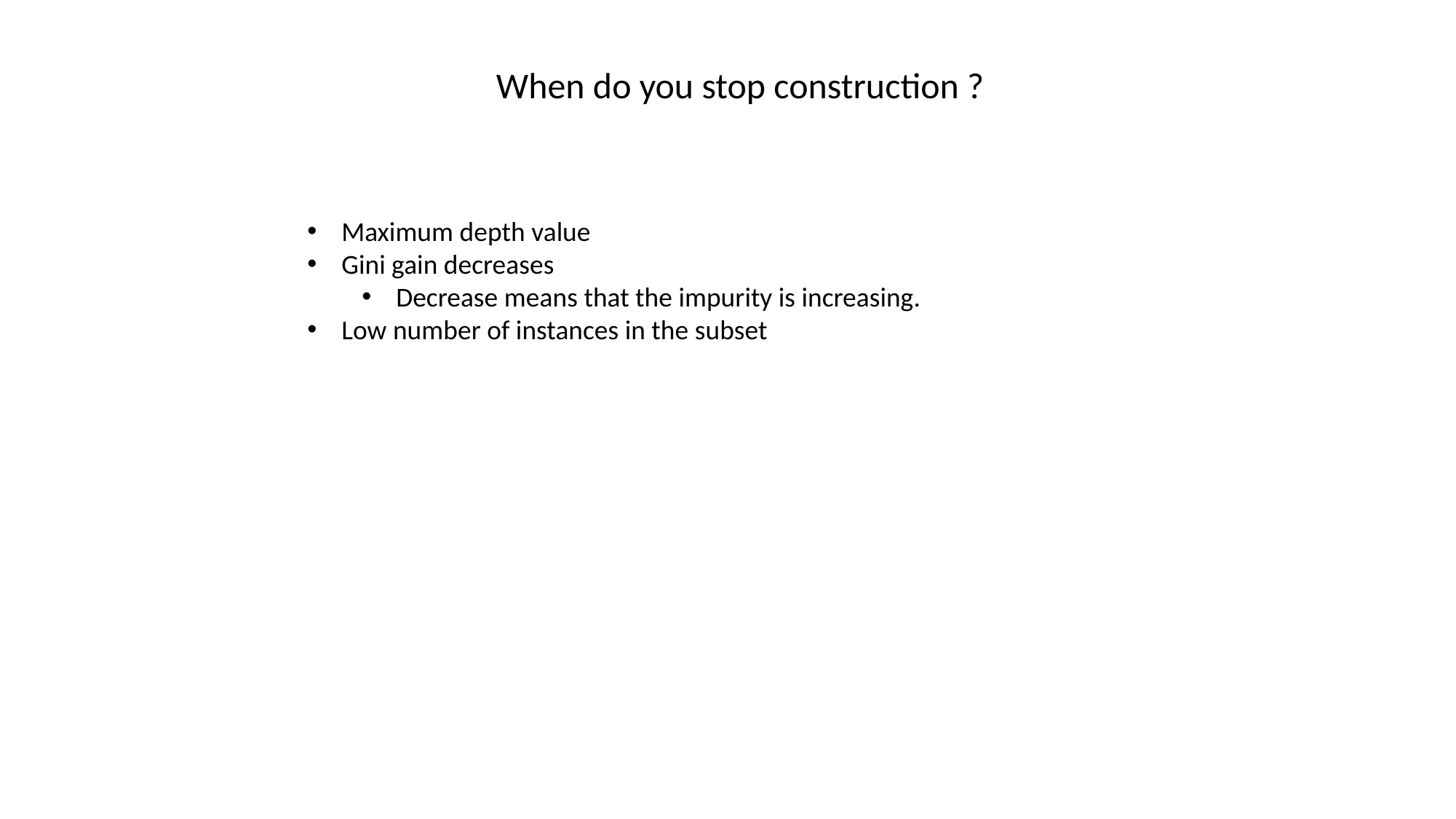

When do you stop construction ?
Maximum depth value
Gini gain decreases
Decrease means that the impurity is increasing.
Low number of instances in the subset